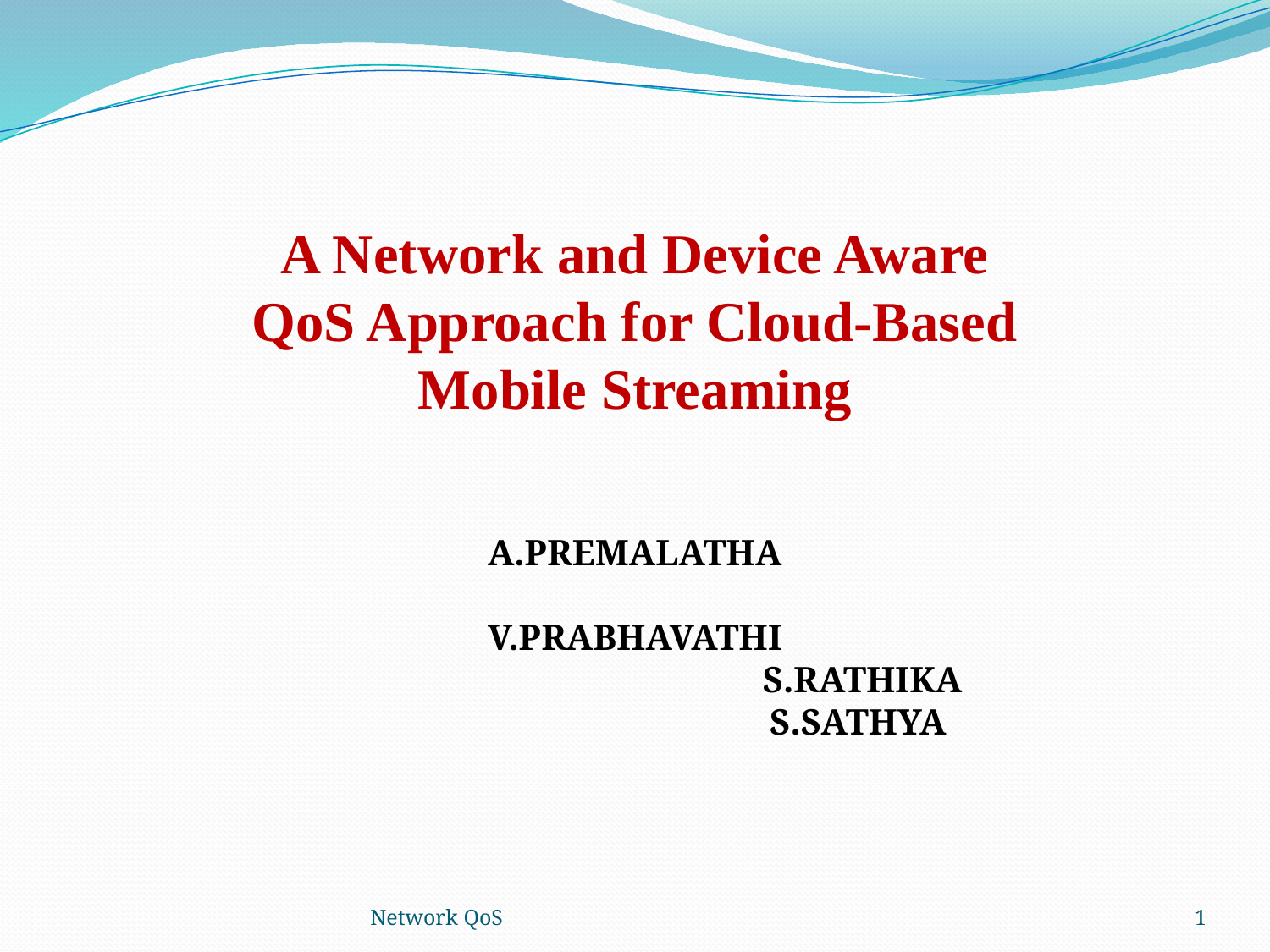

A Network and Device Aware QoS Approach for Cloud-Based Mobile Streaming

                                                          A.PREMALATHA
                                                           V.PRABHAVATHI
                                                  S.RATHIKA
                                                 S.SATHYA
Network QoS
1